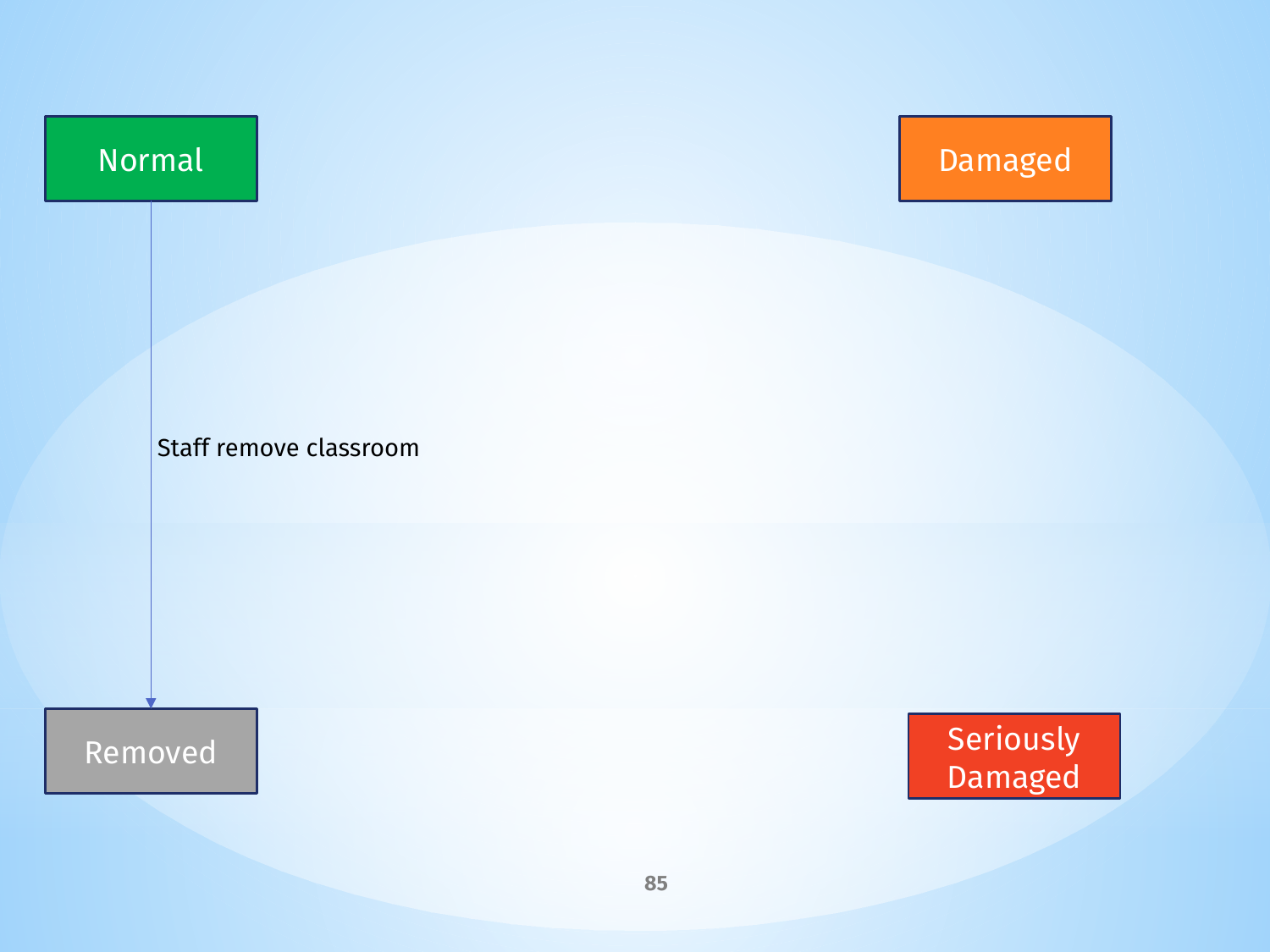

Normal
Damaged
Staff remove classroom
Removed
Seriously Damaged
85